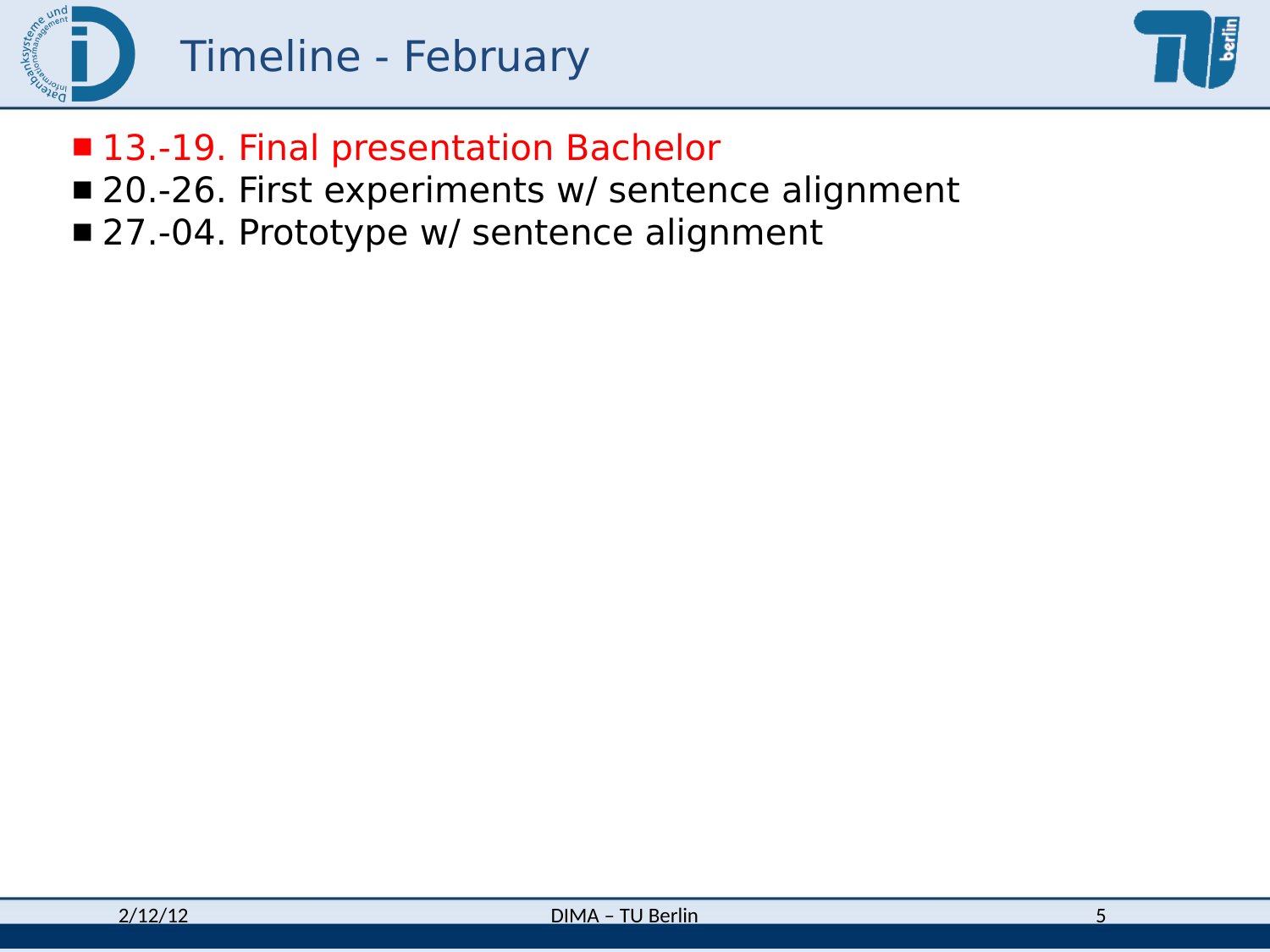

Timeline - February
13.-19. Final presentation Bachelor
20.-26. First experiments w/ sentence alignment
27.-04. Prototype w/ sentence alignment